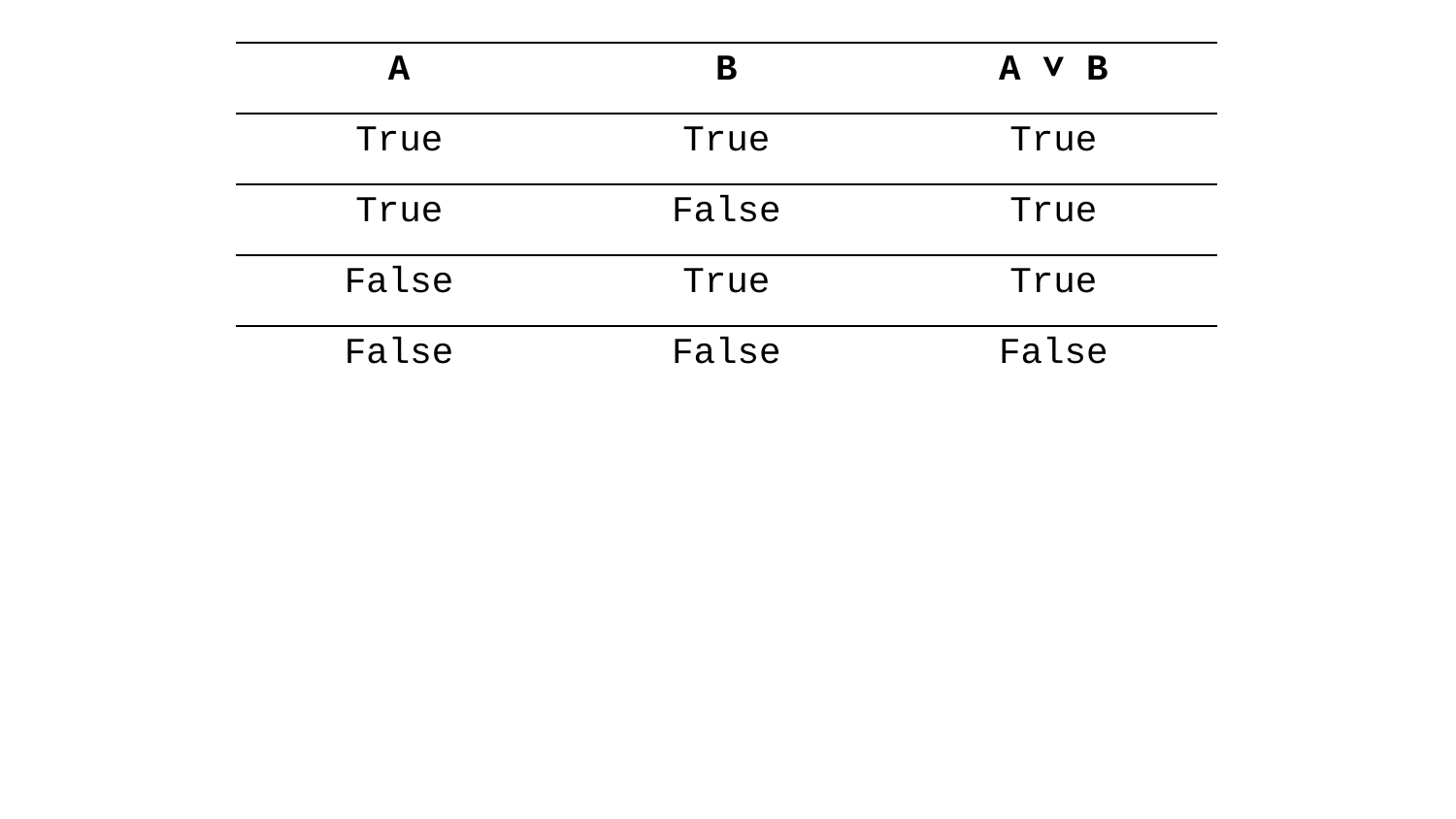

| A | B | A ∨ B |
| --- | --- | --- |
| True | True | True |
| True | False | True |
| False | True | True |
| False | False | False |